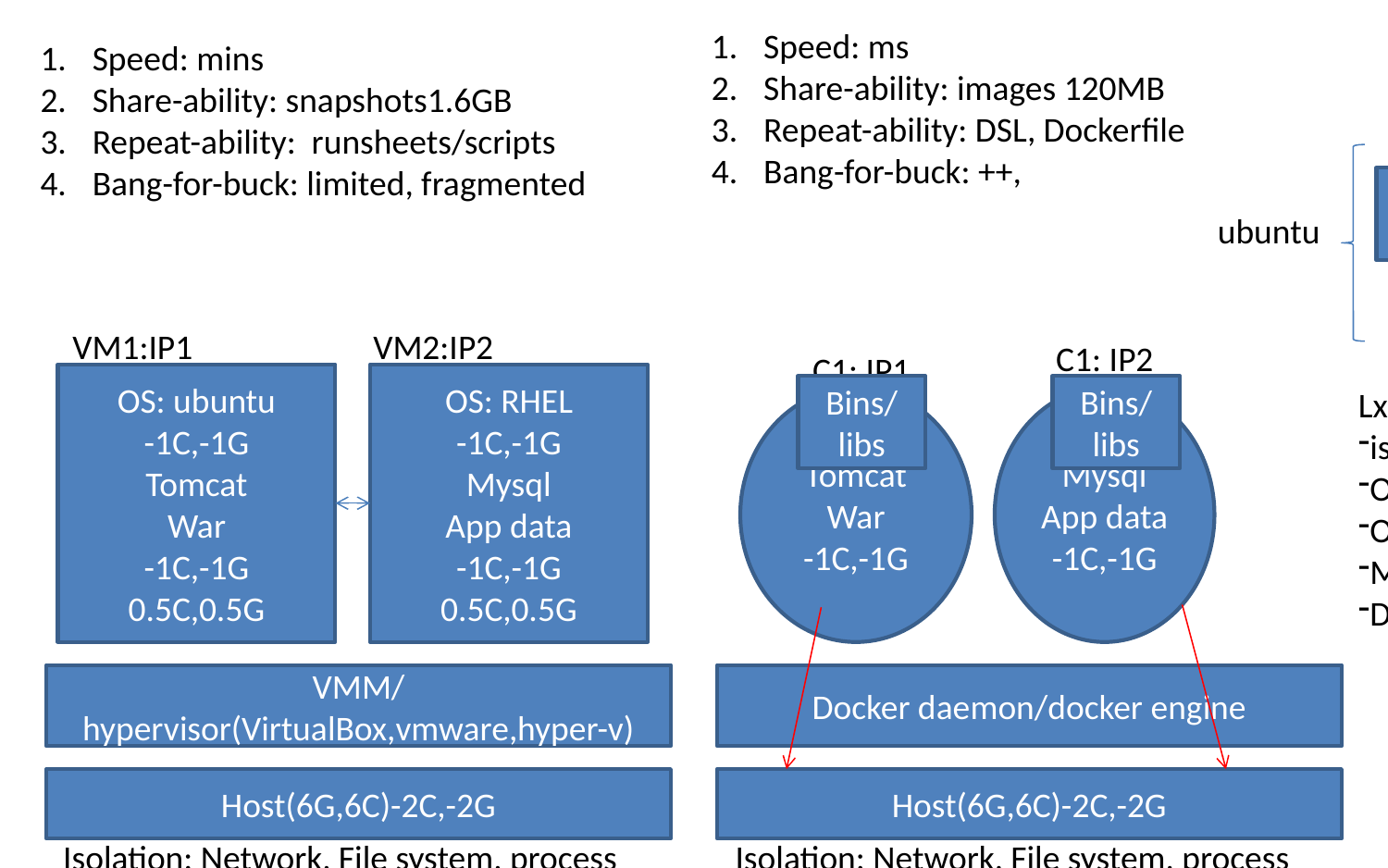

Speed: ms
Share-ability: images 120MB
Repeat-ability: DSL, Dockerfile
Bang-for-buck: ++,
Speed: mins
Share-ability: snapshots1.6GB
Repeat-ability:  runsheets/scripts
Bang-for-buck: limited, fragmented

Bins/libs
ubuntu
Linux core
Bins/libs
RHEL
VM1:IP1
VM2:IP2
C1: IP2
C1: IP1
OS: ubuntu
-1C,-1G
Tomcat
War
-1C,-1G
0.5C,0.5G
OS: RHEL
-1C,-1G
Mysql
App data
-1C,-1G
0.5C,0.5G
Bins/libs
Bins/libs
LxC
isolated, sandboxed env
Open container consortium
Open container spec
Manage the lifecycles of a container
Docker, openshift, cloudfoundry
Tomcat
War
-1C,-1G
Mysql
App data
-1C,-1G
VMM/hypervisor(VirtualBox,vmware,hyper-v)
Docker daemon/docker engine
Host(6G,6C)-2C,-2G
Host(6G,6C)-2C,-2G
Isolation: Network, File system, process
Isolation: Network, File system, process